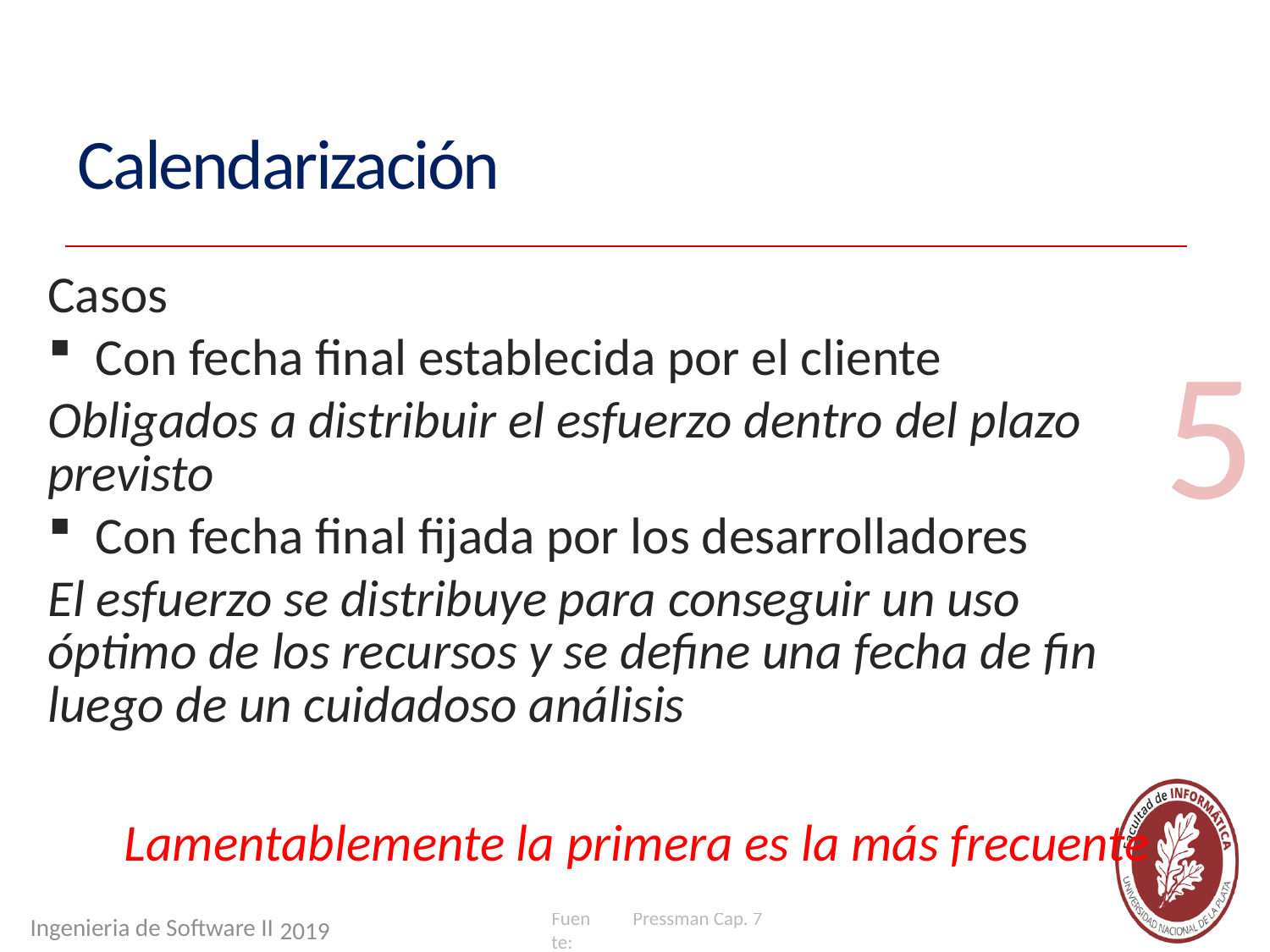

# Calendarización
Casos
Con fecha final establecida por el cliente
Obligados a distribuir el esfuerzo dentro del plazo previsto
Con fecha final fijada por los desarrolladores
El esfuerzo se distribuye para conseguir un uso óptimo de los recursos y se define una fecha de fin luego de un cuidadoso análisis

Lamentablemente la primera es la más frecuente

5
Pressman Cap. 7
Ingenieria de Software II
2019